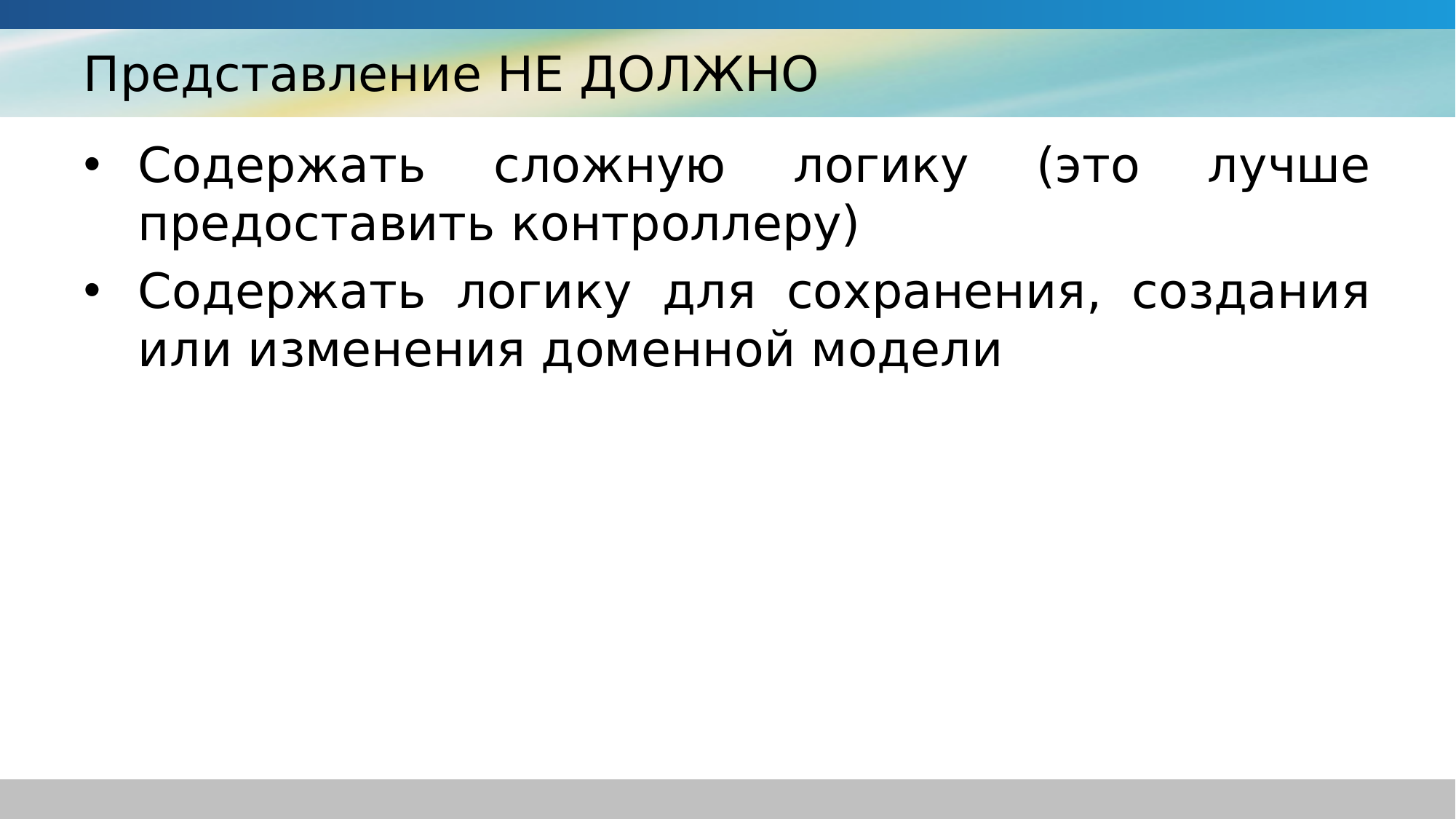

# Представление НЕ ДОЛЖНО
Содержать сложную логику (это лучше предоставить контроллеру)
Содержать логику для сохранения, создания или изменения доменной модели